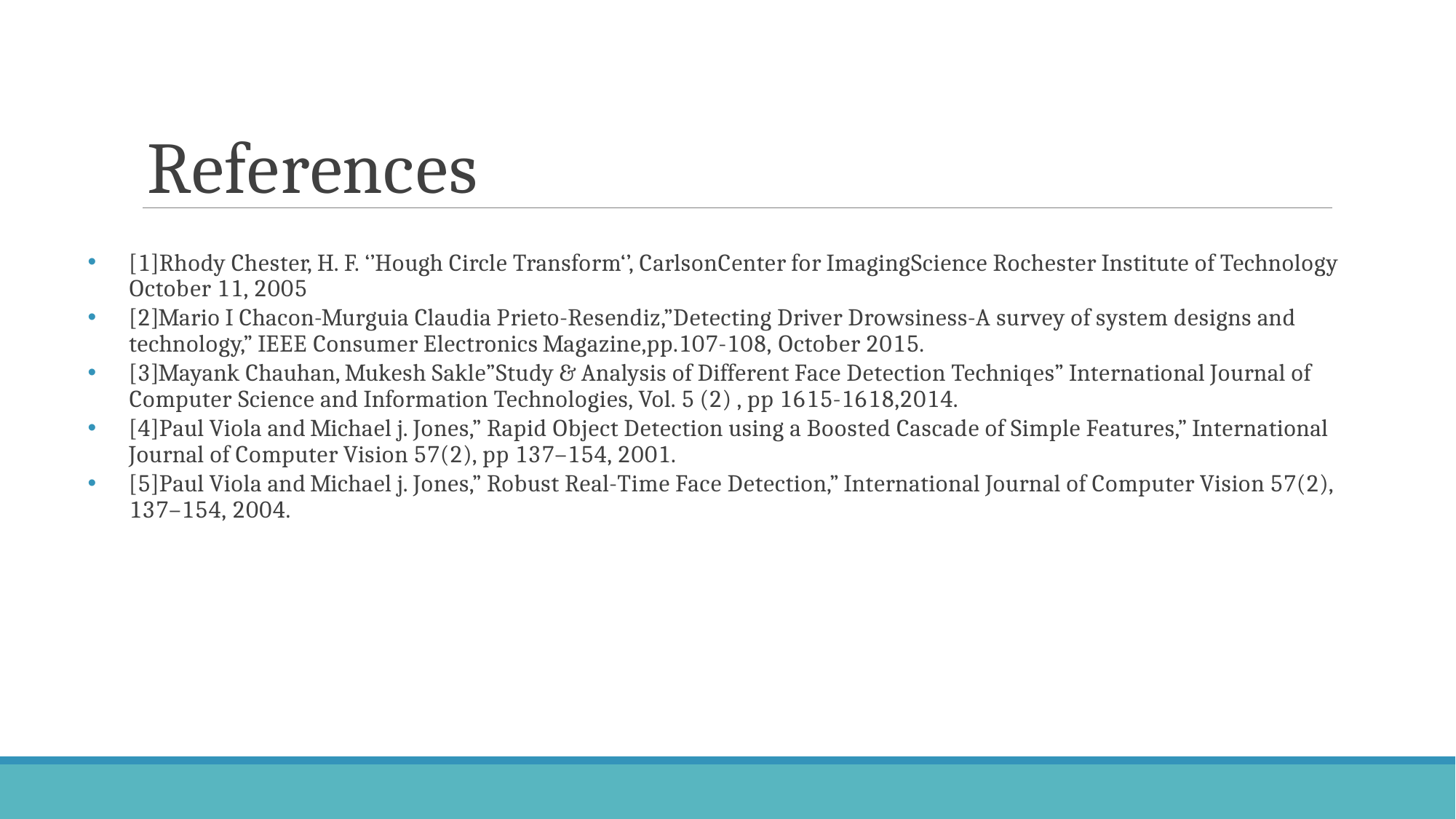

# References
[1]Rhody Chester, H. F. ‘’Hough Circle Transform‘’, CarlsonCenter for ImagingScience Rochester Institute of Technology October 11, 2005
[2]Mario I Chacon-Murguia Claudia Prieto-Resendiz,”Detecting Driver Drowsiness-A survey of system designs and technology,” IEEE Consumer Electronics Magazine,pp.107-108, October 2015.
[3]Mayank Chauhan, Mukesh Sakle”Study & Analysis of Different Face Detection Techniqes” International Journal of Computer Science and Information Technologies, Vol. 5 (2) , pp 1615-1618,2014.
[4]Paul Viola and Michael j. Jones,” Rapid Object Detection using a Boosted Cascade of Simple Features,” International Journal of Computer Vision 57(2), pp 137–154, 2001.
[5]Paul Viola and Michael j. Jones,” Robust Real-Time Face Detection,” International Journal of Computer Vision 57(2), 137–154, 2004.